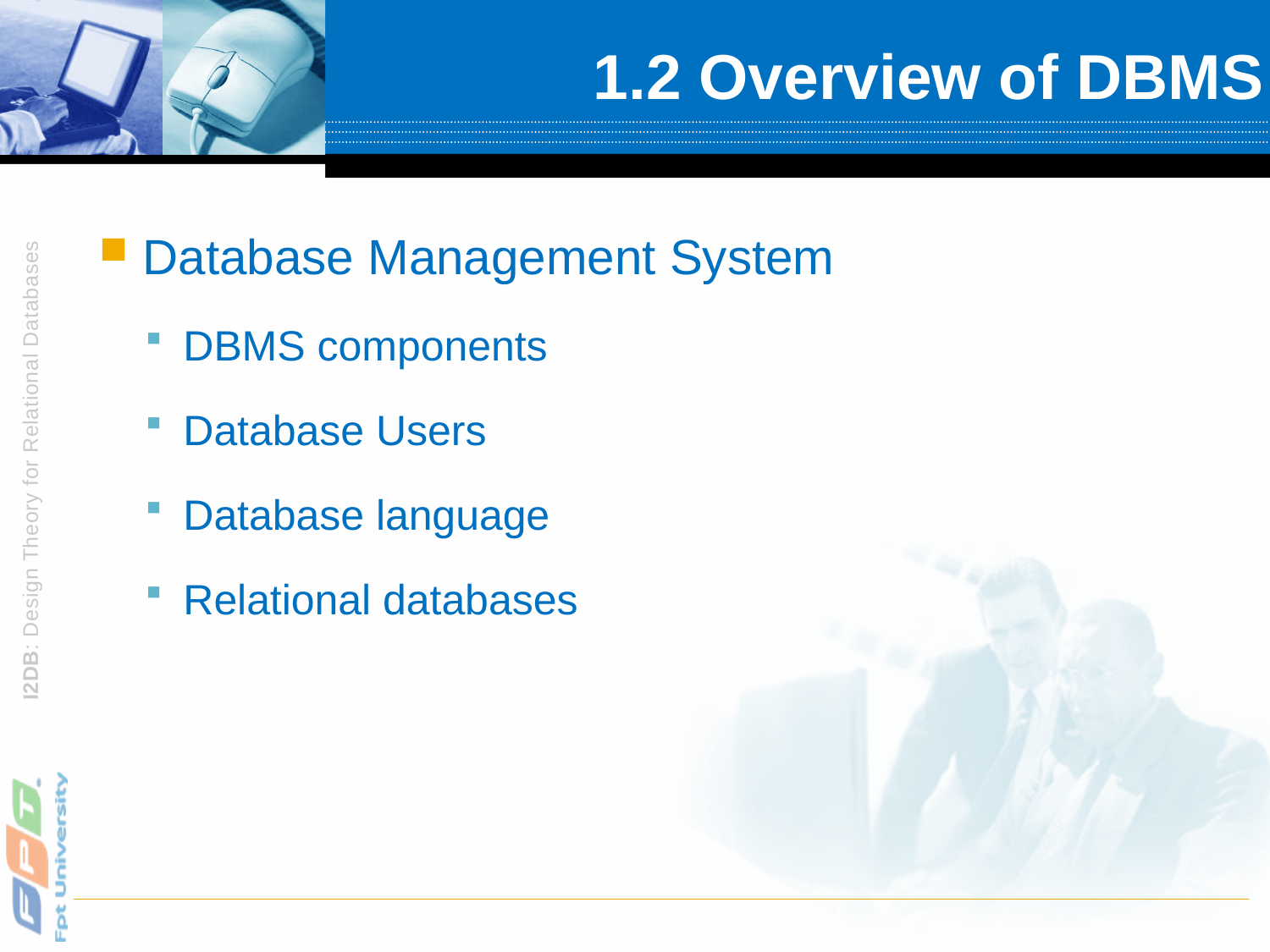

# 1.2 Overview of DBMS
Database Management System
DBMS components
Database Users
Database language
Relational databases